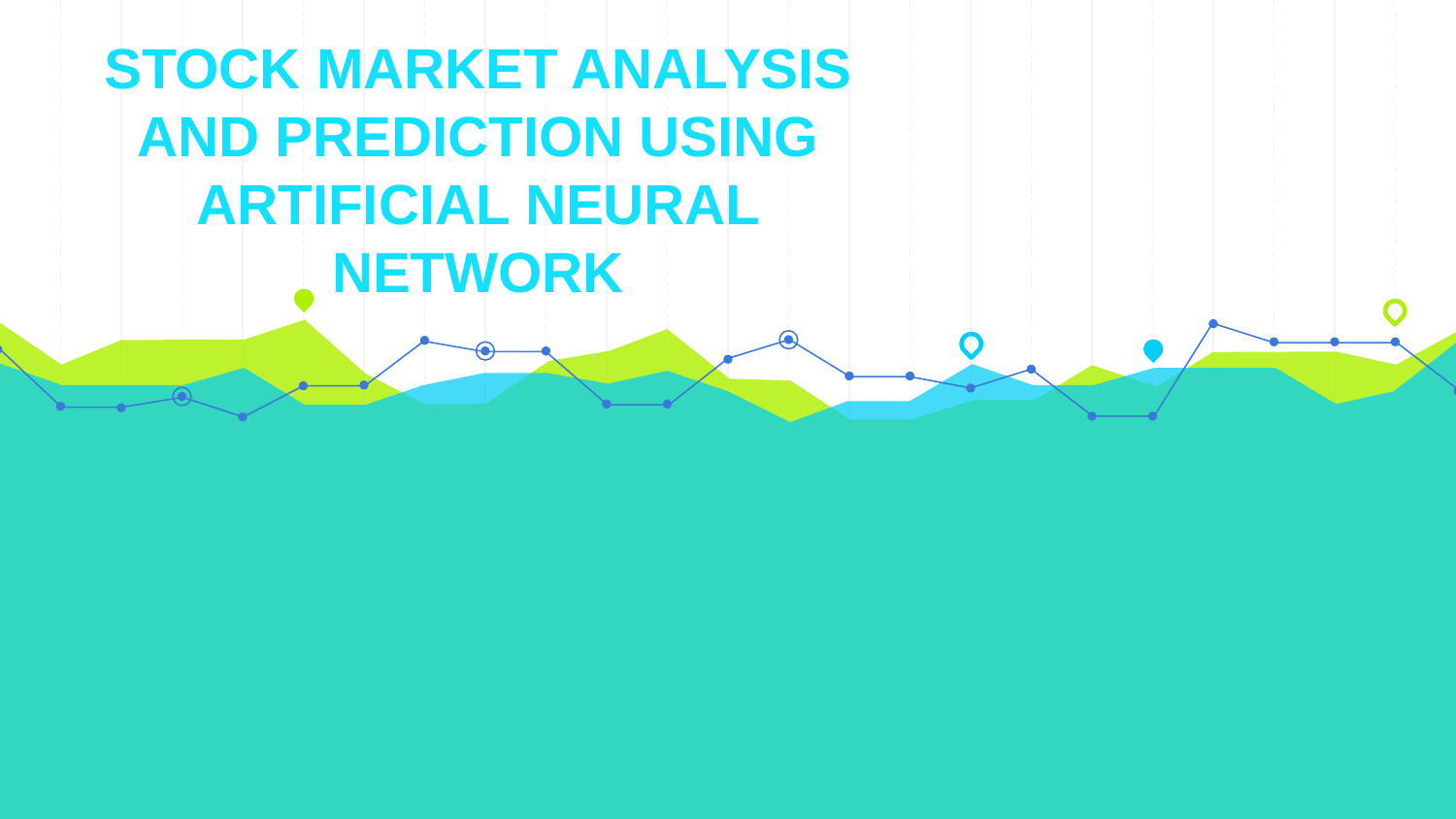

# STOCK MARKET ANALYSIS AND PREDICTION USING ARTIFICIAL NEURAL NETWORK